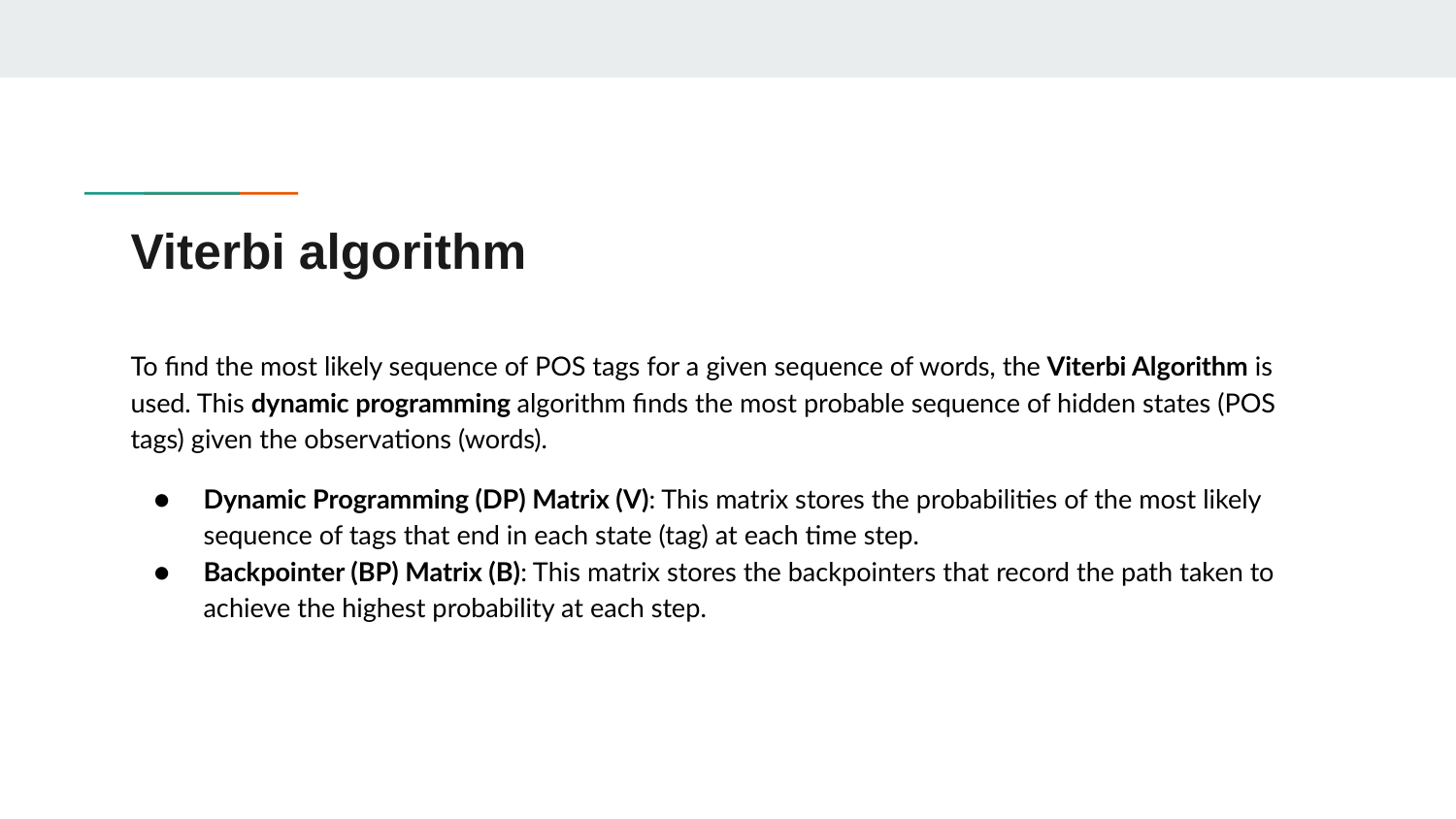

# Viterbi algorithm
To find the most likely sequence of POS tags for a given sequence of words, the Viterbi Algorithm is used. This dynamic programming algorithm finds the most probable sequence of hidden states (POS tags) given the observations (words).
Dynamic Programming (DP) Matrix (V): This matrix stores the probabilities of the most likely sequence of tags that end in each state (tag) at each time step.
Backpointer (BP) Matrix (B): This matrix stores the backpointers that record the path taken to achieve the highest probability at each step.